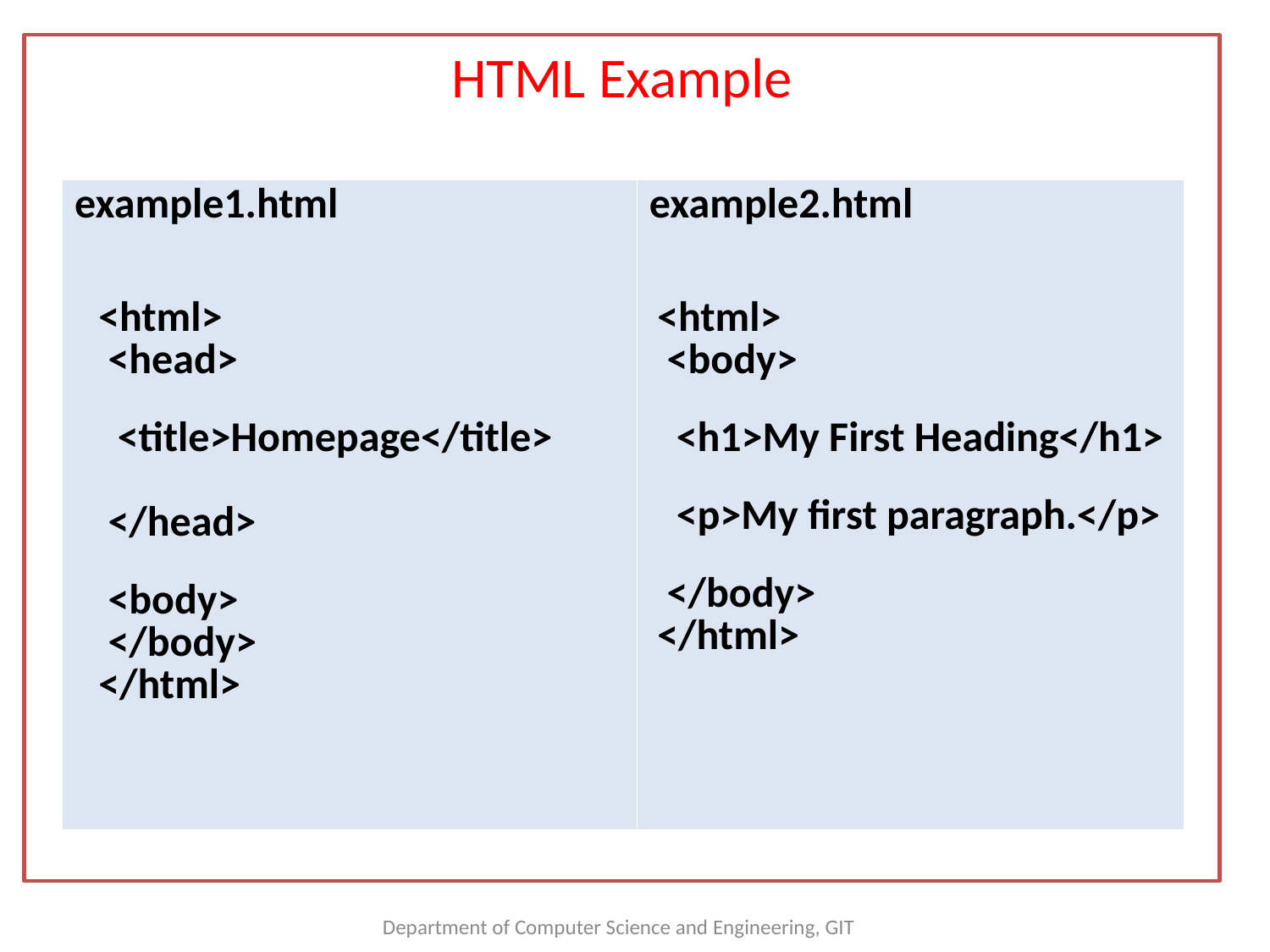

HTML Example

| example1.html <html> <head> <title>Homepage</title> </head> <body> </body> </html> | example2.html <html> <body> <h1>My First Heading</h1> <p>My first paragraph.</p> </body> </html> |
| --- | --- |

Department of Computer Science and Engineering, GIT